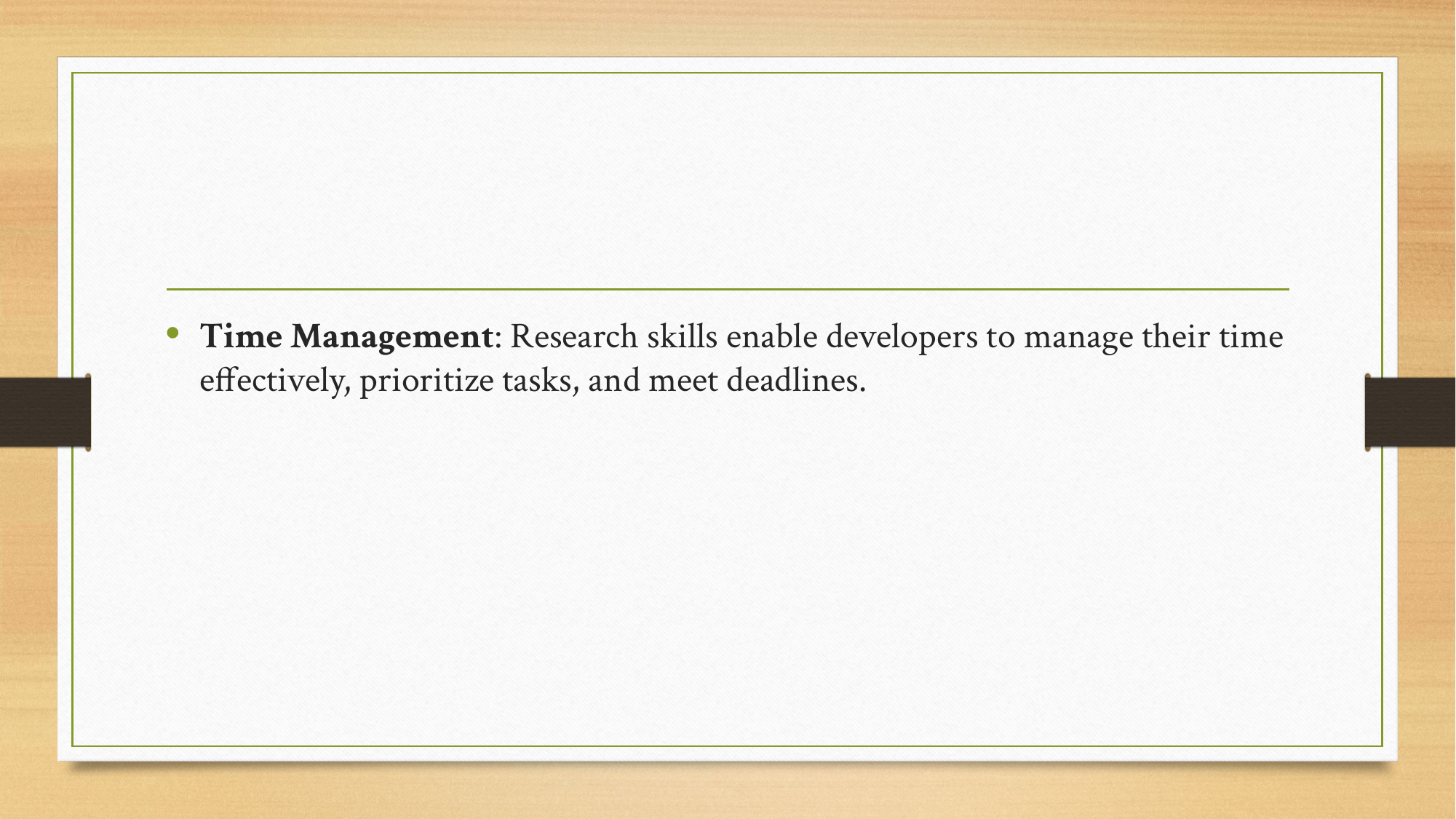

#
Time Management: Research skills enable developers to manage their time effectively, prioritize tasks, and meet deadlines.